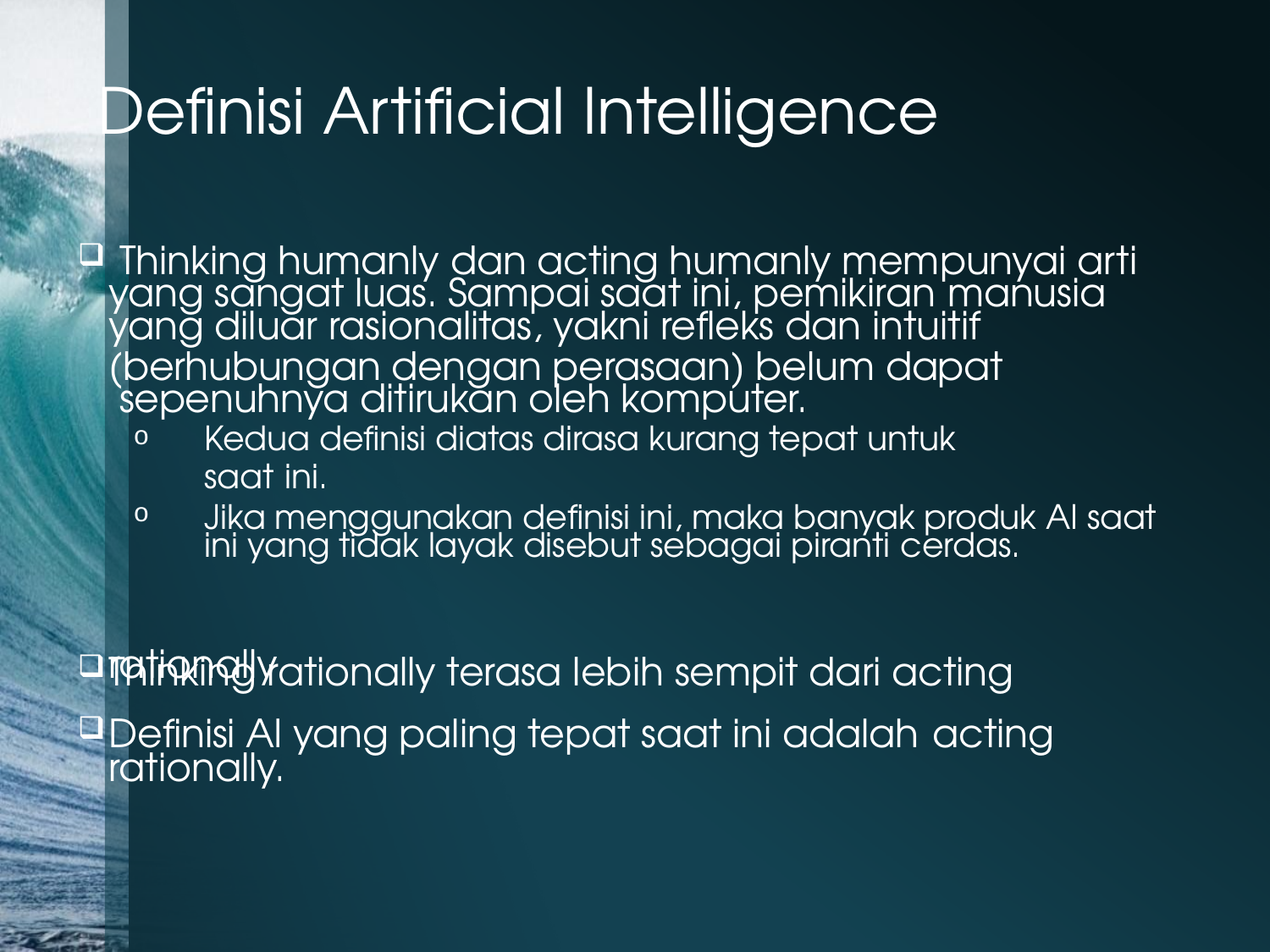

# Definisi Artificial Intelligence
Thinking humanly dan acting humanly mempunyai arti
yang sangat luas. Sampai saat ini, pemikiran manusia
yang diluar rasionalitas, yakni refleks dan intuitif
(berhubungan dengan perasaan) belum dapat  sepenuhnya ditirukan oleh komputer.
Kedua definisi diatas dirasa kurang tepat untuk saat ini.
Jika menggunakan definisi ini, maka banyak produk AI saat  ini yang tidak layak disebut sebagai piranti cerdas.

Thinking rationally terasa lebih sempit dari acting
rationally
Definisi AI yang paling tepat saat ini adalah acting
rationally.